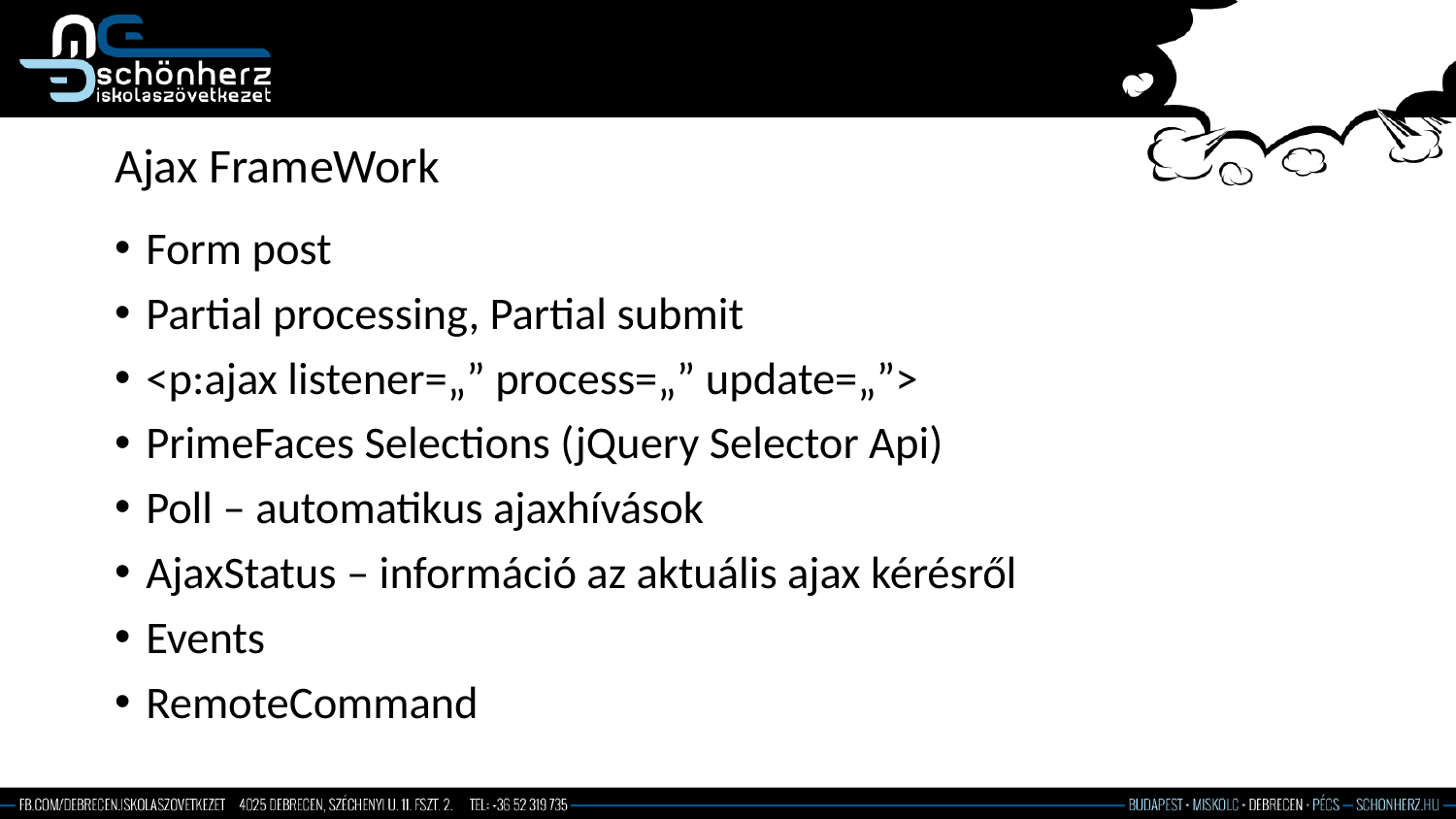

# Ajax FrameWork
Form post
Partial processing, Partial submit
<p:ajax listener=„” process=„” update=„”>
PrimeFaces Selections (jQuery Selector Api)
Poll – automatikus ajaxhívások
AjaxStatus – információ az aktuális ajax kérésről
Events
RemoteCommand